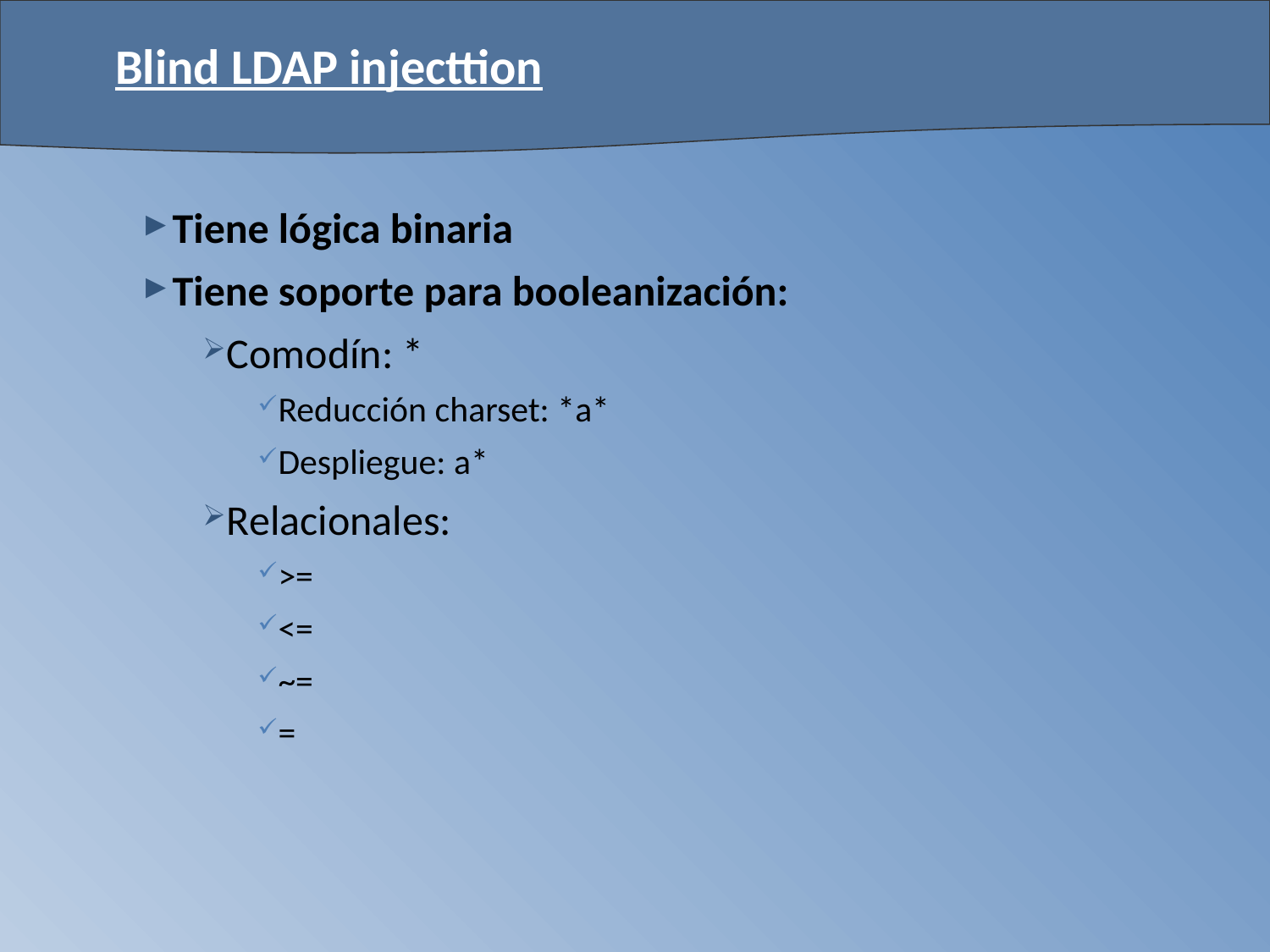

# Blind LDAP injecttion
Tiene lógica binaria
Tiene soporte para booleanización:
Comodín: *
Reducción charset: *a*
Despliegue: a*
Relacionales:
>=
<=
~=
=